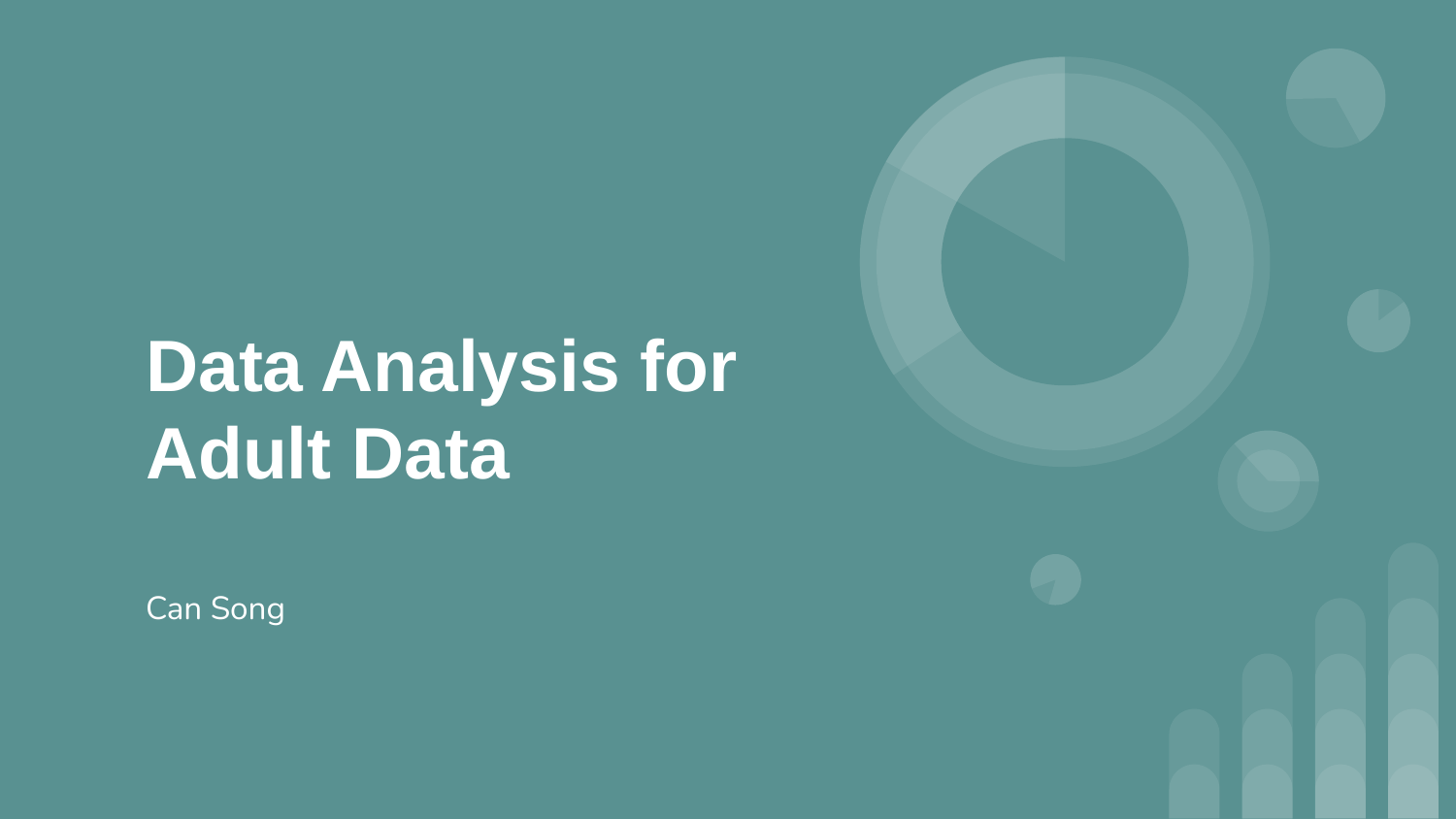

# Data Analysis for Adult Data
Can Song